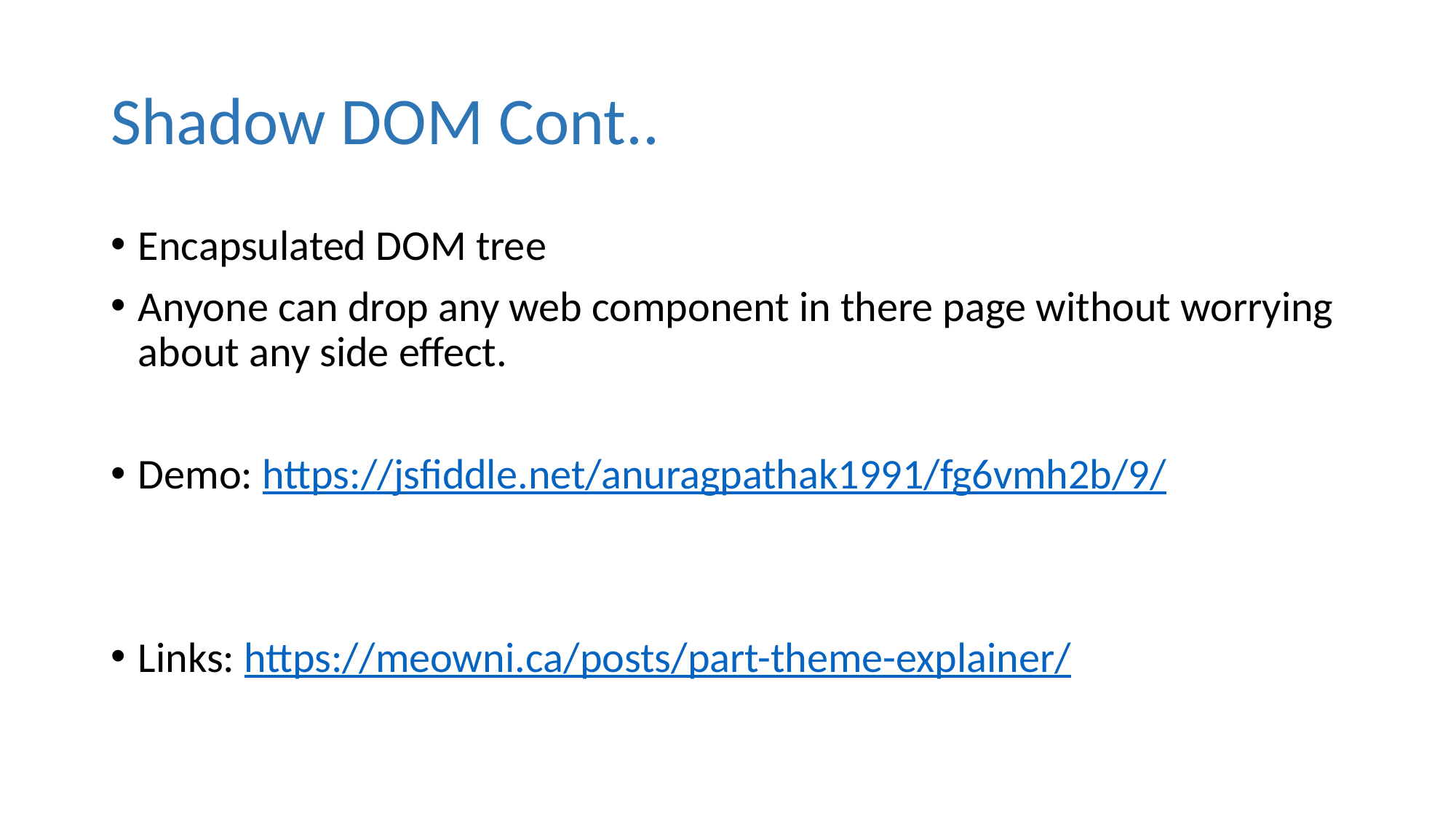

# Shadow DOM Cont..
Encapsulated DOM tree
Anyone can drop any web component in there page without worrying about any side effect.

Demo: https://jsfiddle.net/anuragpathak1991/fg6vmh2b/9/

Links: https://meowni.ca/posts/part-theme-explainer/